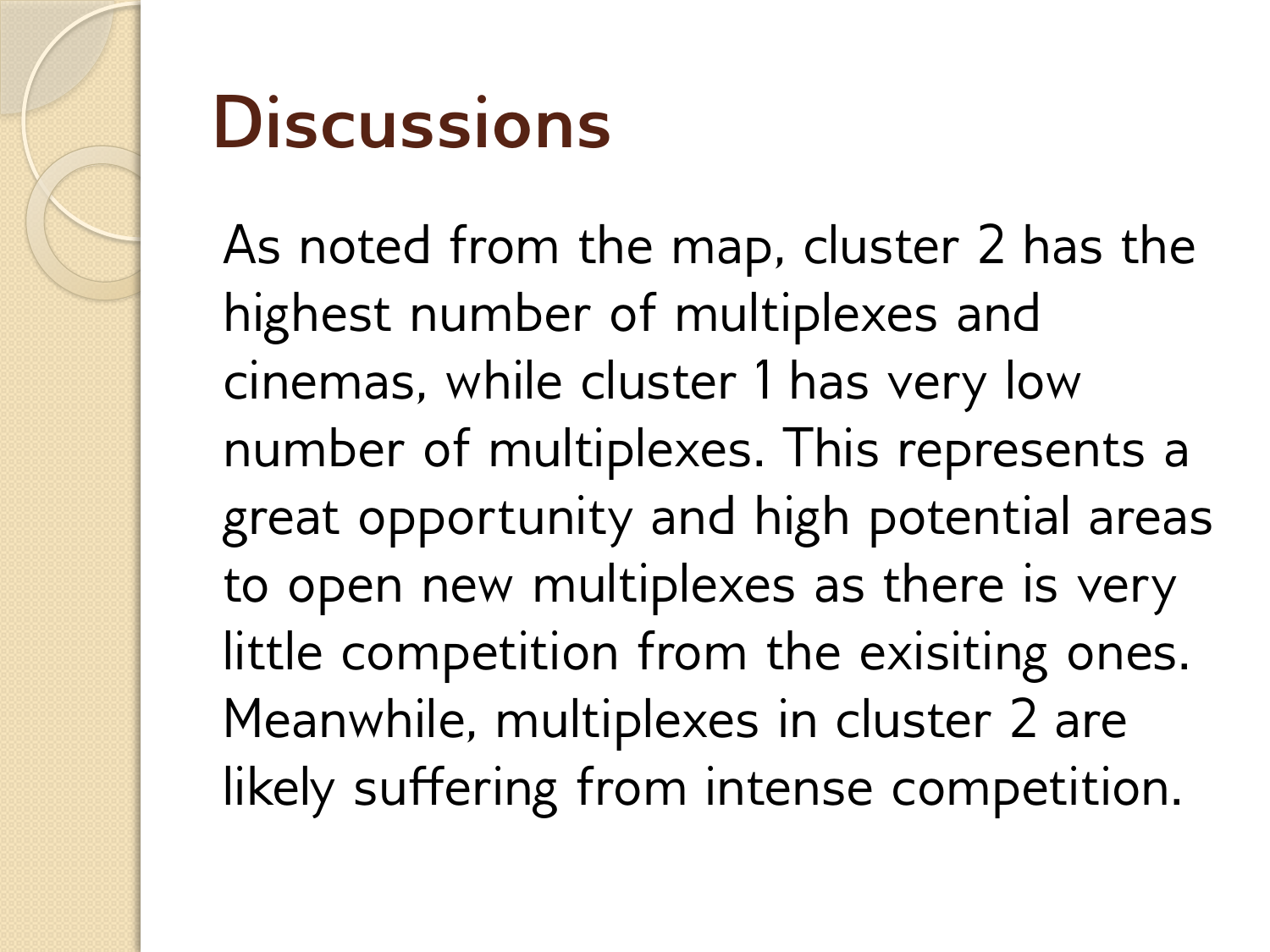

# Discussions
As noted from the map, cluster 2 has the highest number of multiplexes and cinemas, while cluster 1 has very low number of multiplexes. This represents a great opportunity and high potential areas to open new multiplexes as there is very little competition from the exisiting ones. Meanwhile, multiplexes in cluster 2 are likely suffering from intense competition.